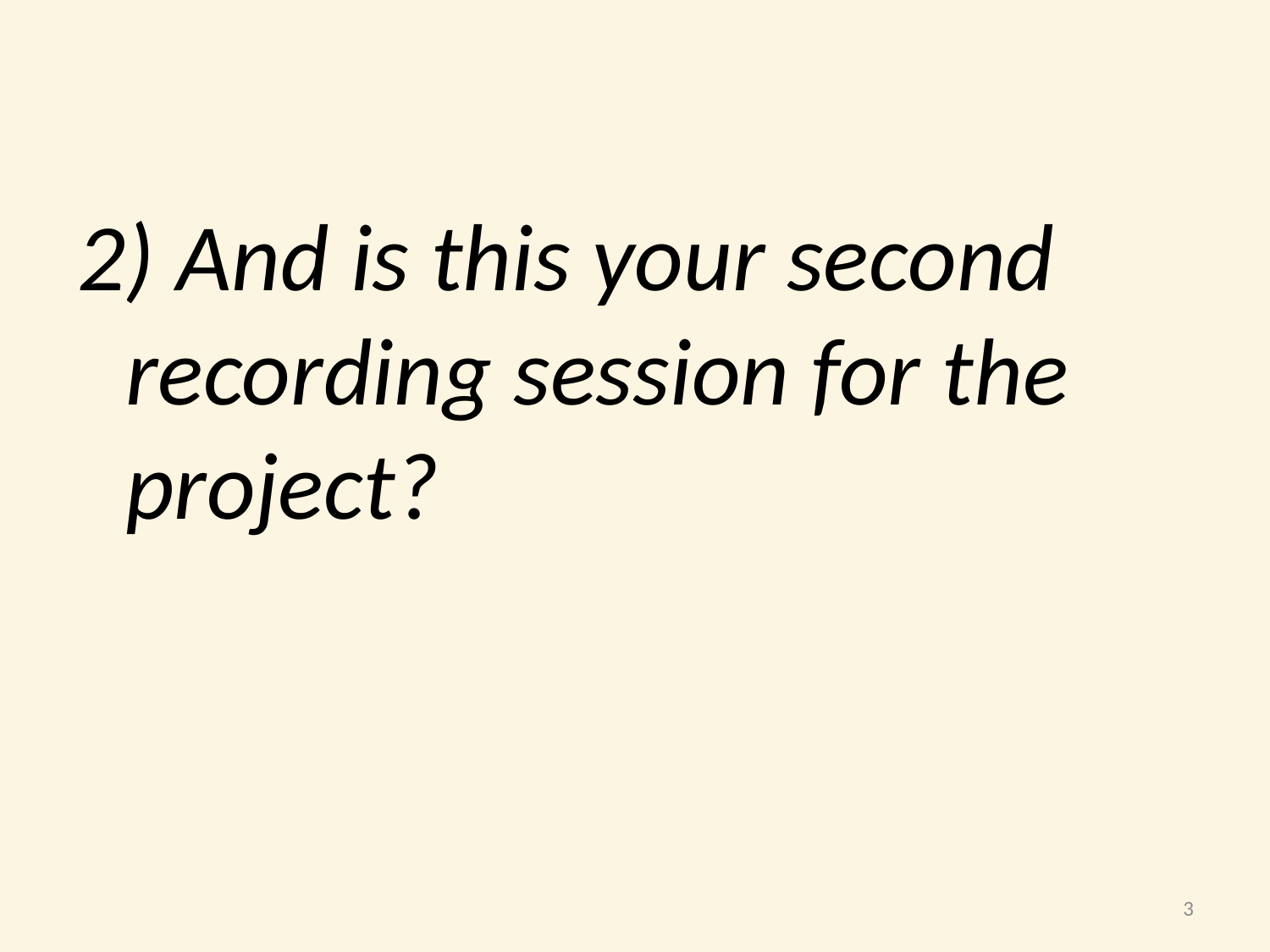

2) And is this your second recording session for the project?
3